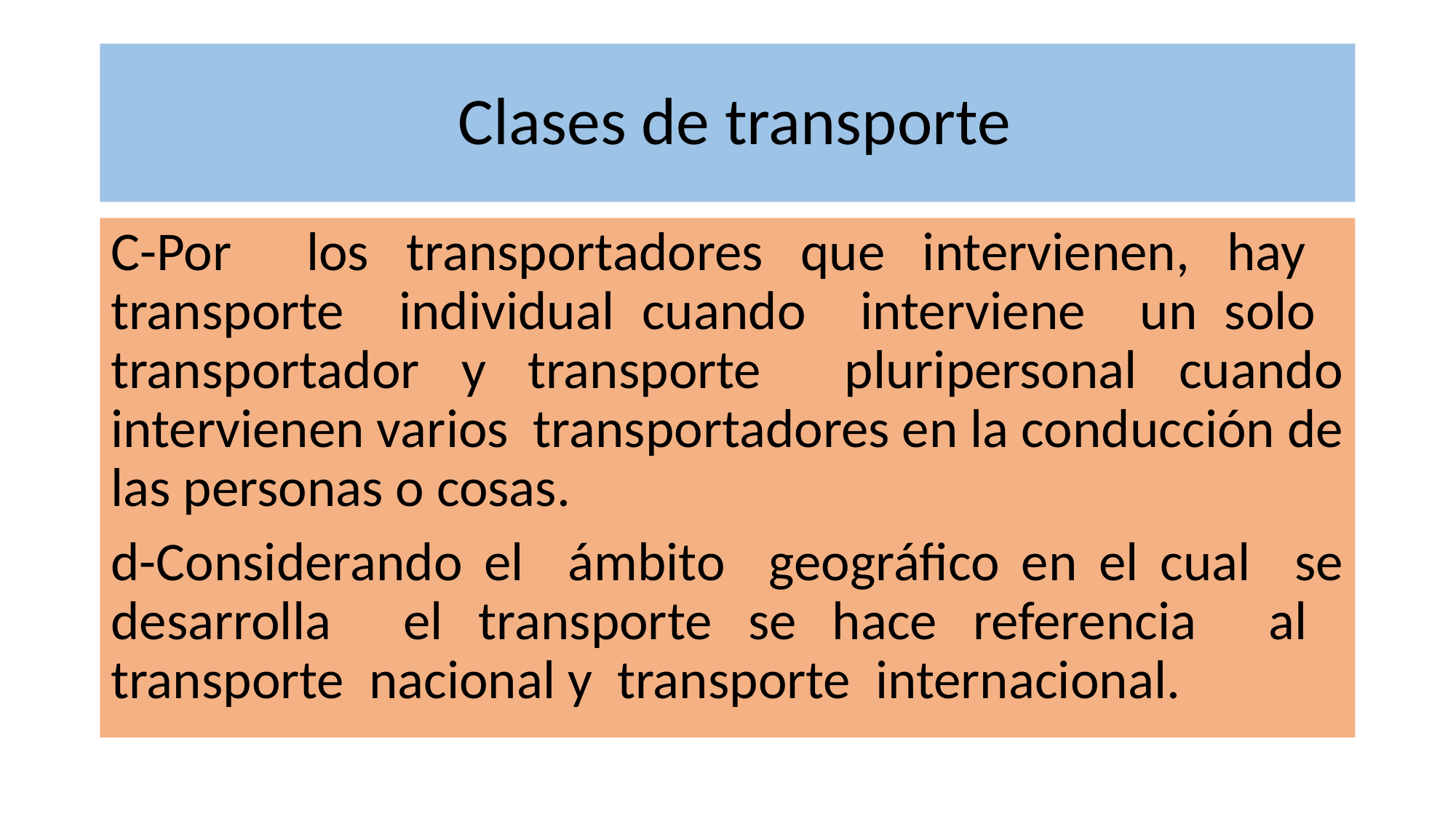

# Clases de transporte
C-Por  los transportadores que intervienen, hay  transporte  individual cuando  interviene  un solo  transportador y transporte  pluripersonal cuando intervienen varios  transportadores en la conducción de las personas o cosas.
d-Considerando el  ámbito  geográfico en el cual  se desarrolla  el transporte se hace referencia  al  transporte  nacional y  transporte  internacional.